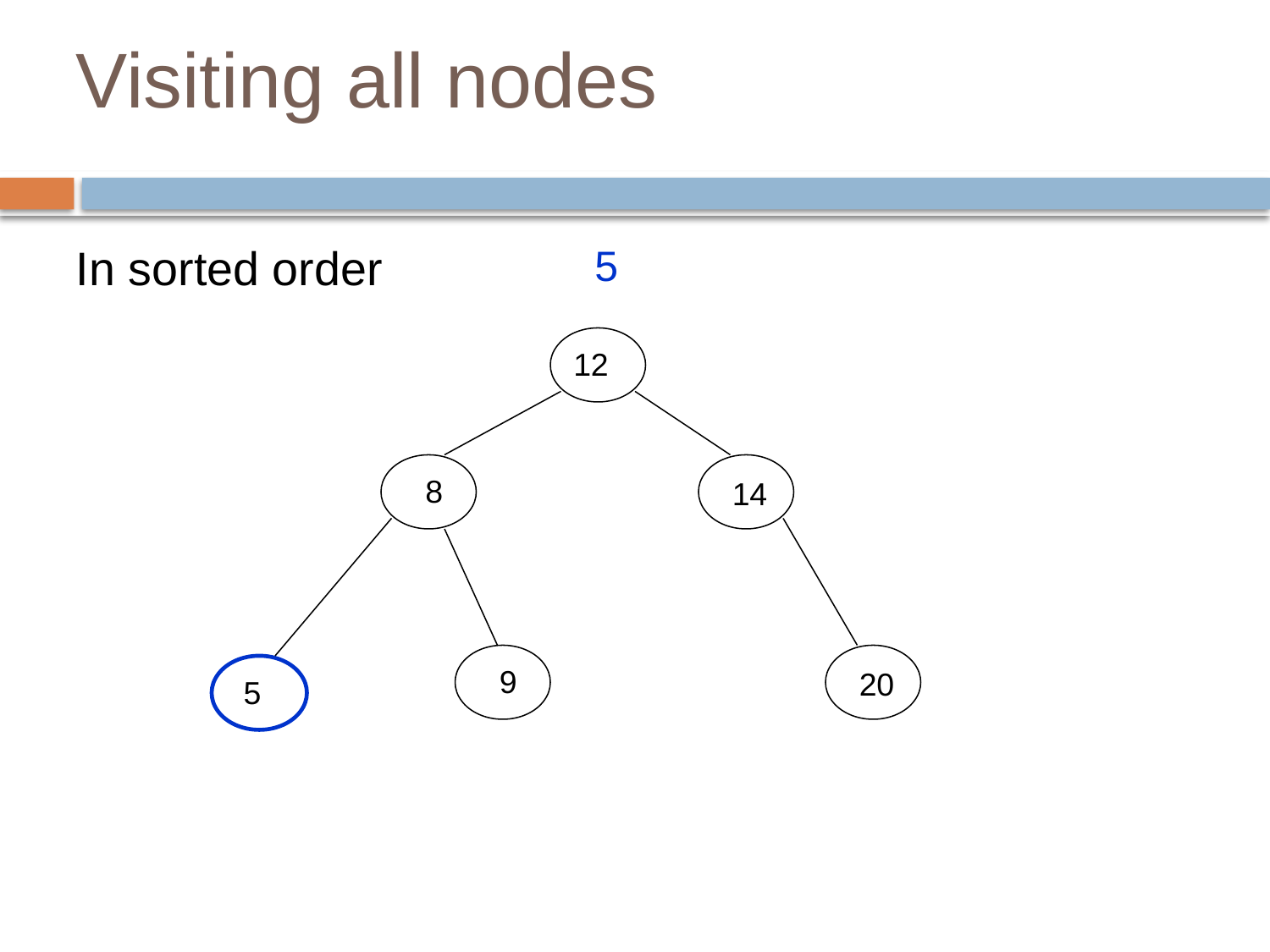

# Visiting all nodes
In sorted order
5

12

8

14

9
20
 5